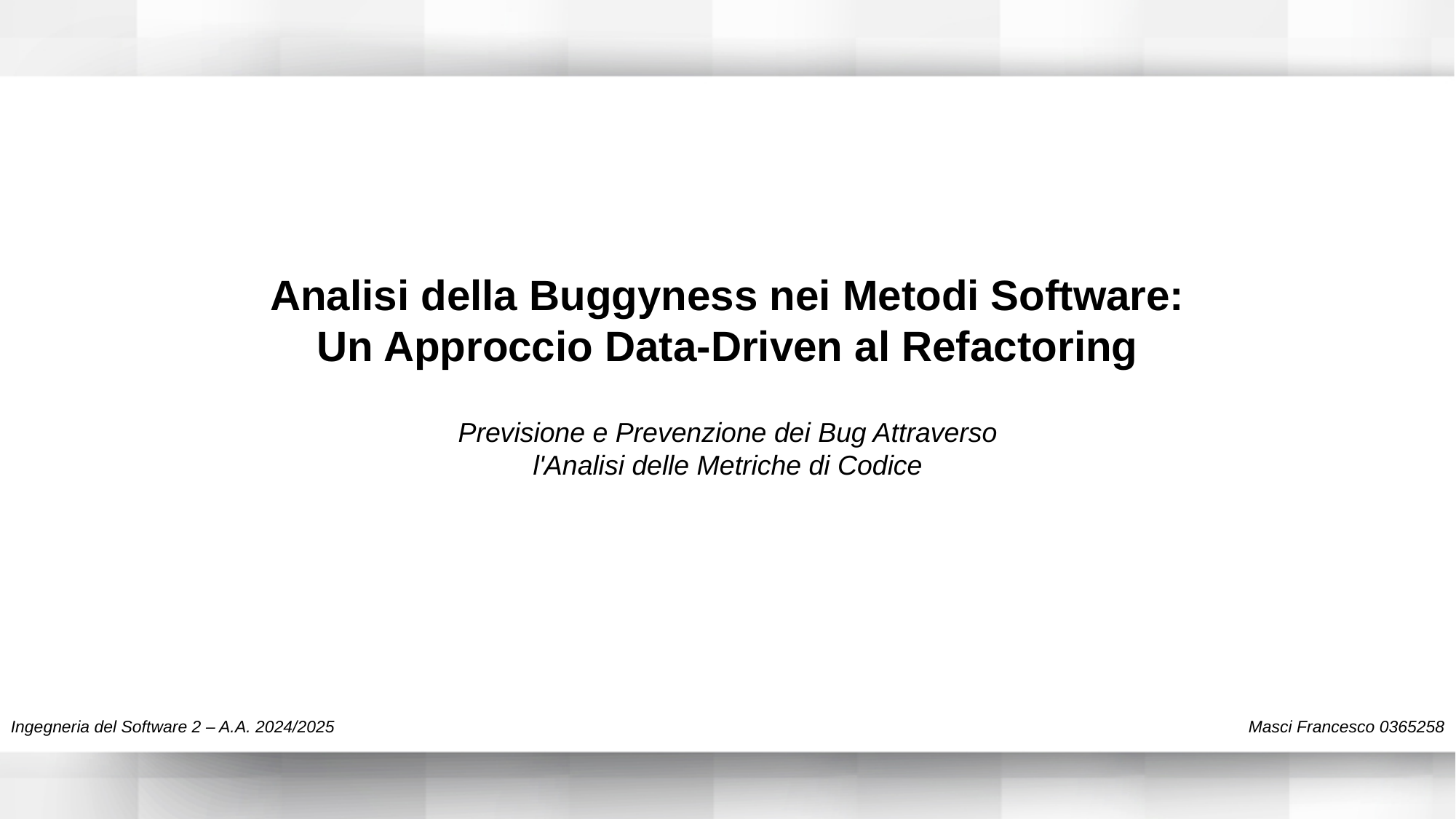

Analisi della Buggyness nei Metodi Software: Un Approccio Data-Driven al Refactoring
Previsione e Prevenzione dei Bug Attraverso l'Analisi delle Metriche di Codice
Ingegneria del Software 2 – A.A. 2024/2025
Masci Francesco 0365258